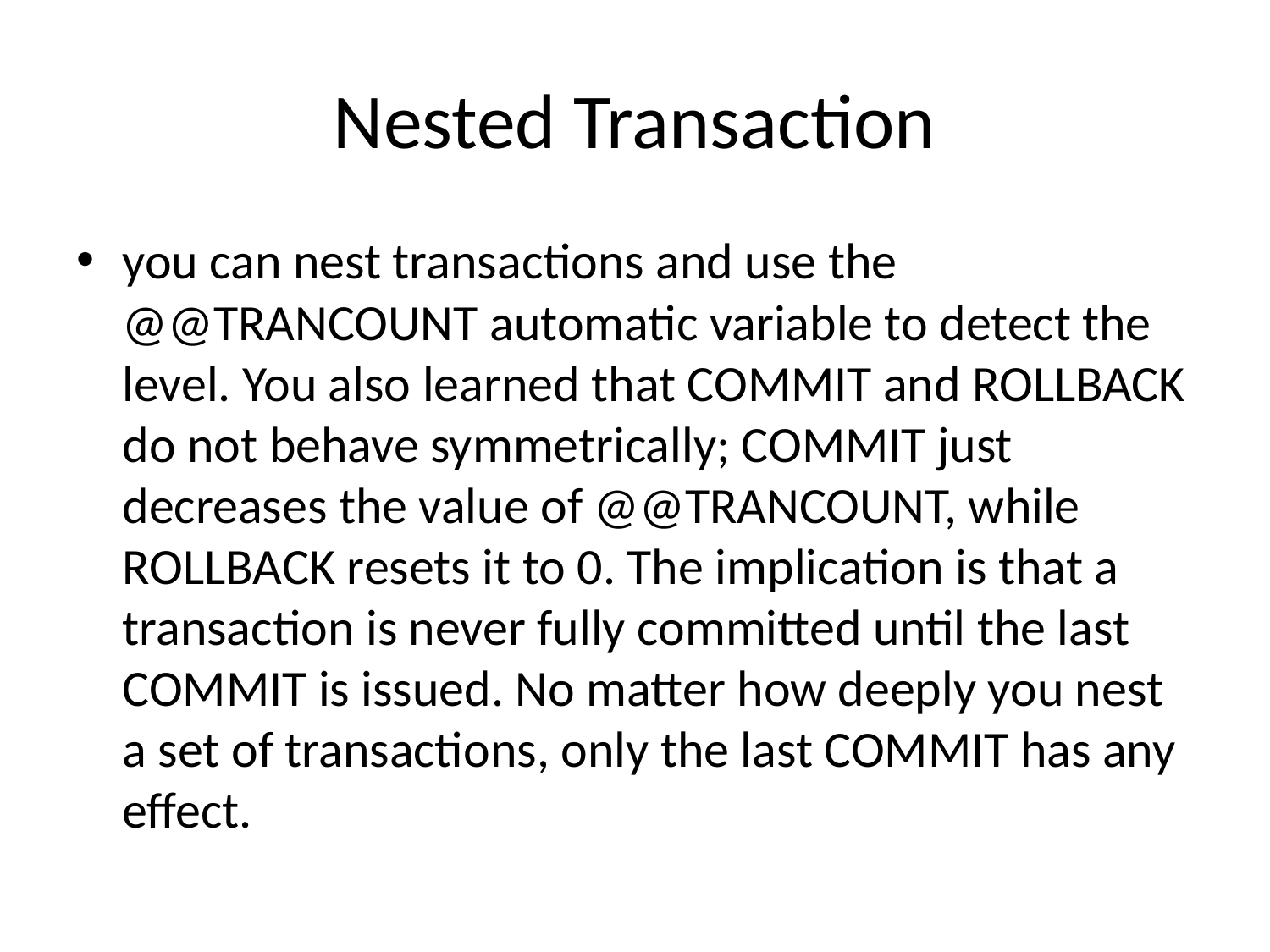

# Nested Transaction
you can nest transactions and use the @@TRANCOUNT automatic variable to detect the level. You also learned that COMMIT and ROLLBACK do not behave symmetrically; COMMIT just decreases the value of @@TRANCOUNT, while ROLLBACK resets it to 0. The implication is that a transaction is never fully committed until the last COMMIT is issued. No matter how deeply you nest a set of transactions, only the last COMMIT has any effect.